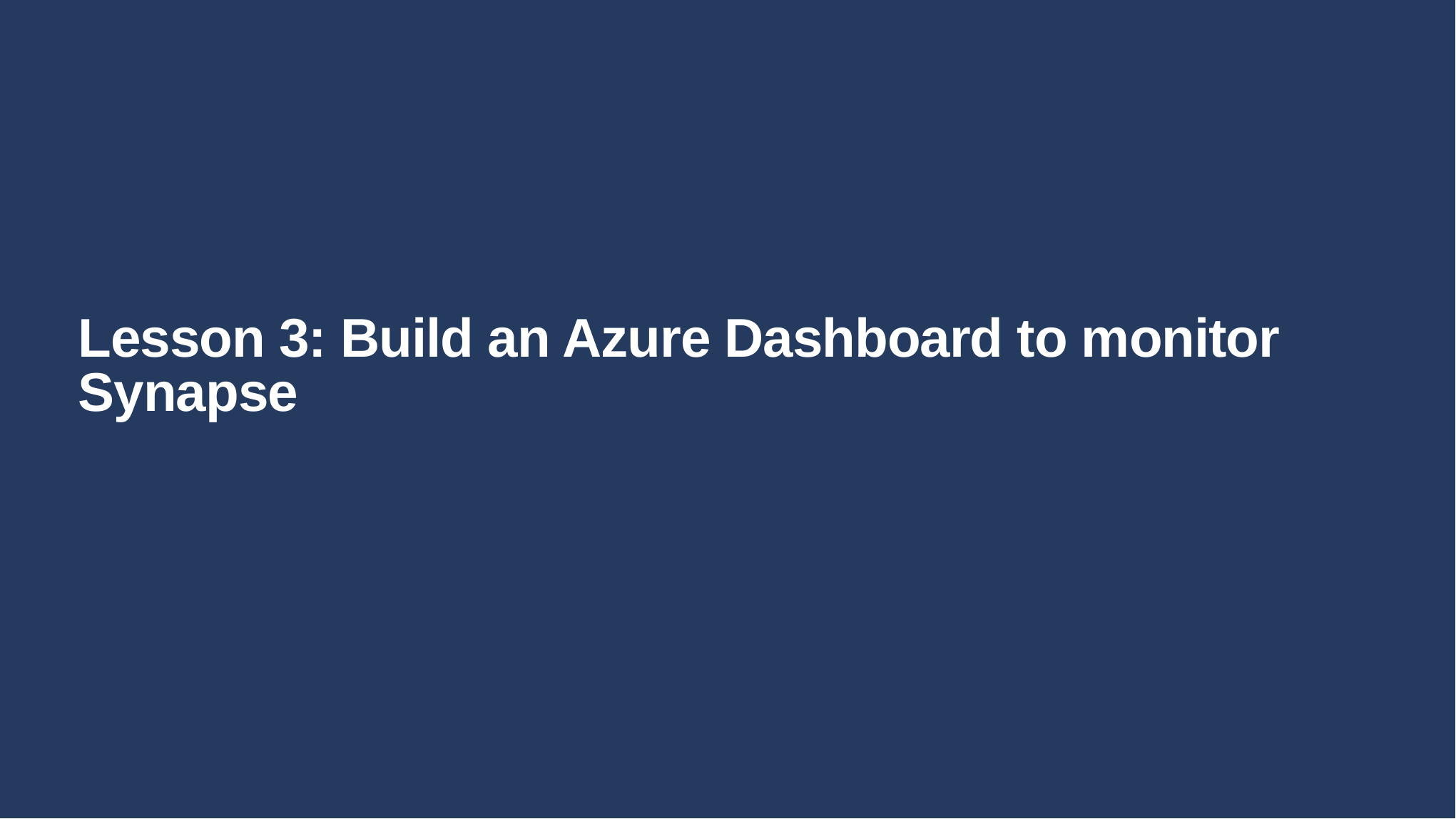

# Lesson 3: Build an Azure Dashboard to monitor Synapse